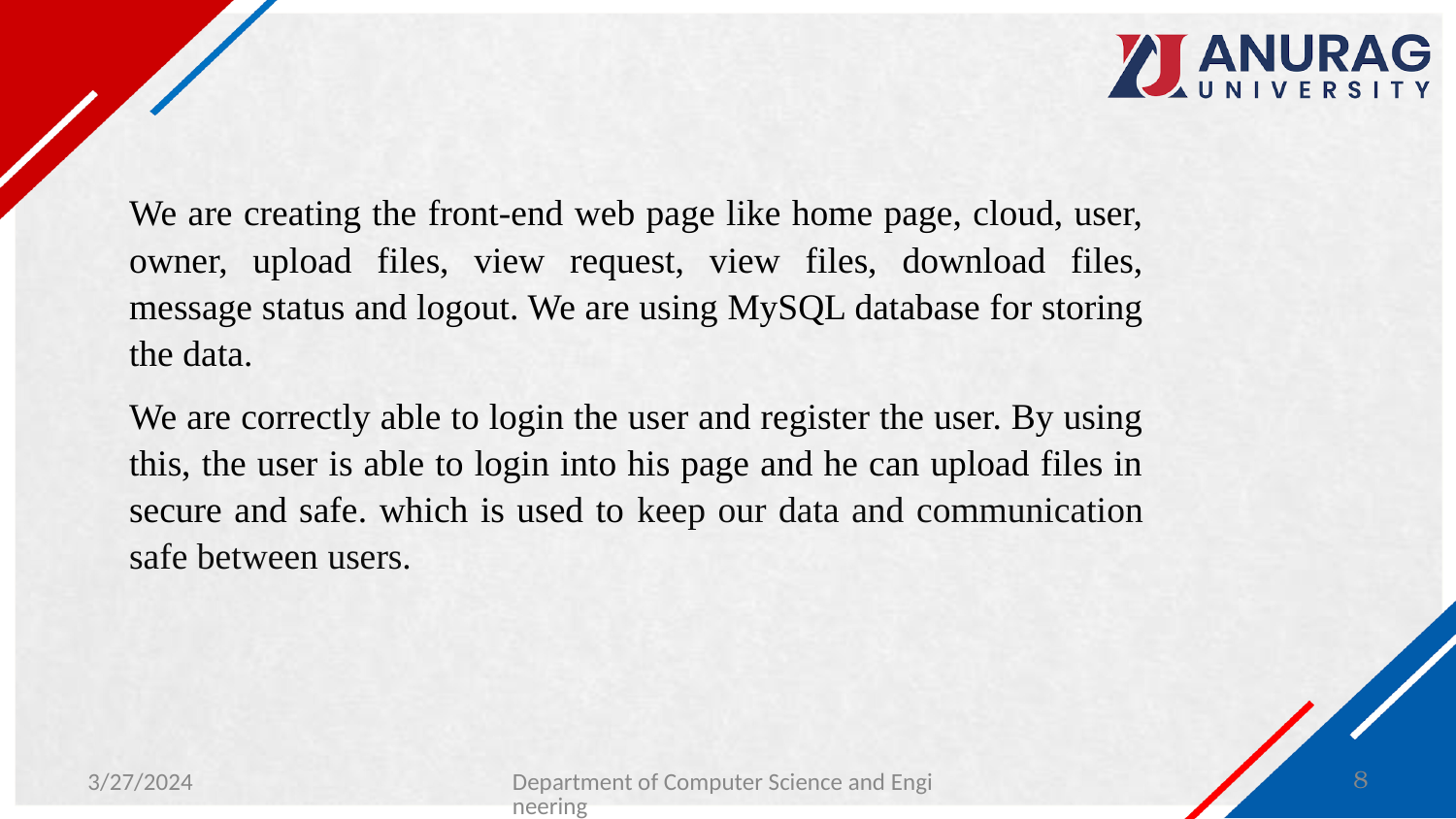

#
We are creating the front-end web page like home page, cloud, user, owner, upload files, view request, view files, download files, message status and logout. We are using MySQL database for storing the data.
We are correctly able to login the user and register the user. By using this, the user is able to login into his page and he can upload files in secure and safe. which is used to keep our data and communication safe between users.

3/27/2024
Department of Computer Science and Engineering
8